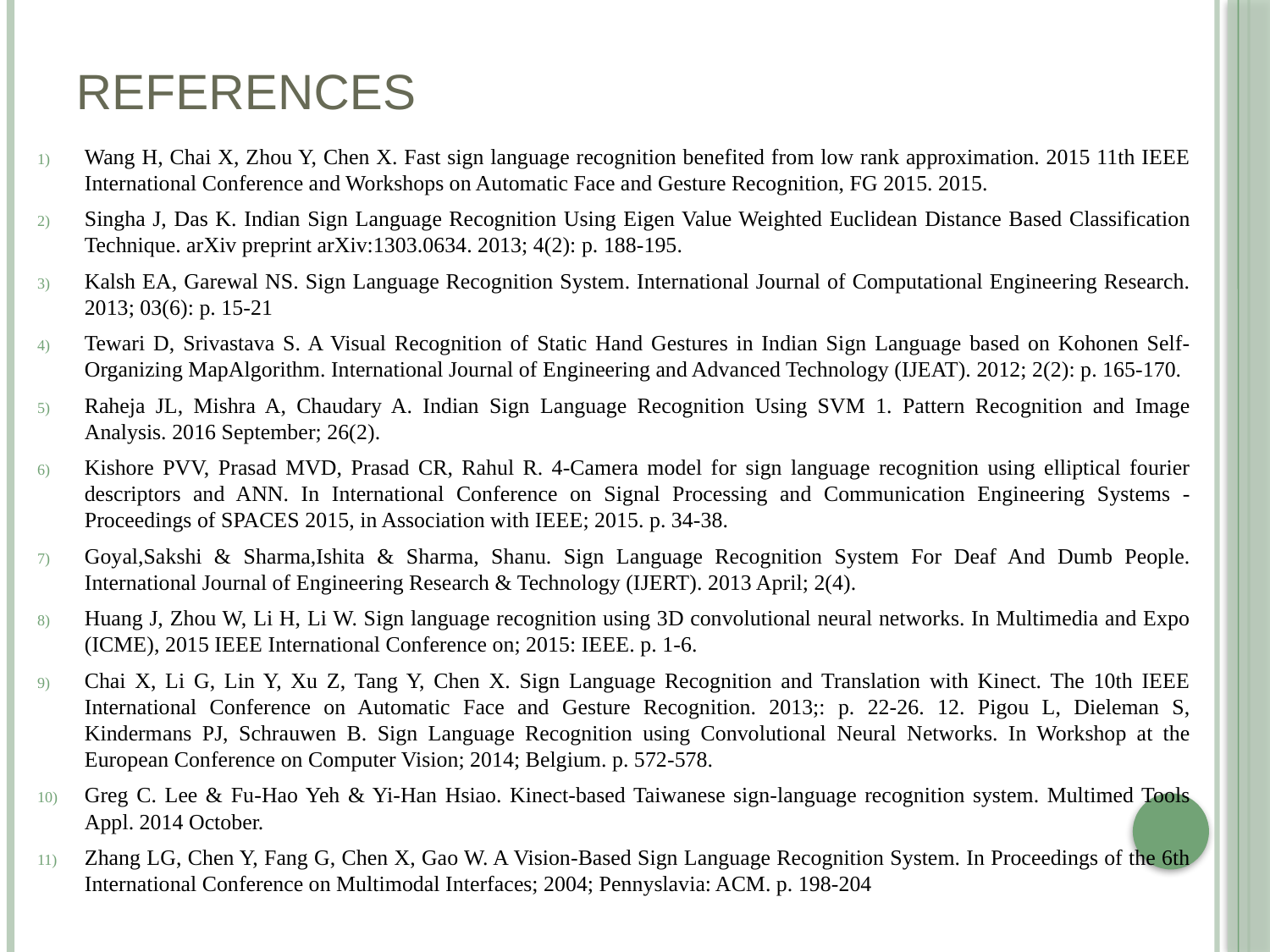

# REFERENCES
Wang H, Chai X, Zhou Y, Chen X. Fast sign language recognition benefited from low rank approximation. 2015 11th IEEE International Conference and Workshops on Automatic Face and Gesture Recognition, FG 2015. 2015.
Singha J, Das K. Indian Sign Language Recognition Using Eigen Value Weighted Euclidean Distance Based Classification Technique. arXiv preprint arXiv:1303.0634. 2013; 4(2): p. 188-195.
Kalsh EA, Garewal NS. Sign Language Recognition System. International Journal of Computational Engineering Research. 2013; 03(6): p. 15-21
Tewari D, Srivastava S. A Visual Recognition of Static Hand Gestures in Indian Sign Language based on Kohonen Self-Organizing MapAlgorithm. International Journal of Engineering and Advanced Technology (IJEAT). 2012; 2(2): p. 165-170.
Raheja JL, Mishra A, Chaudary A. Indian Sign Language Recognition Using SVM 1. Pattern Recognition and Image Analysis. 2016 September; 26(2).
Kishore PVV, Prasad MVD, Prasad CR, Rahul R. 4-Camera model for sign language recognition using elliptical fourier descriptors and ANN. In International Conference on Signal Processing and Communication Engineering Systems - Proceedings of SPACES 2015, in Association with IEEE; 2015. p. 34-38.
Goyal,Sakshi & Sharma,Ishita & Sharma, Shanu. Sign Language Recognition System For Deaf And Dumb People. International Journal of Engineering Research & Technology (IJERT). 2013 April; 2(4).
Huang J, Zhou W, Li H, Li W. Sign language recognition using 3D convolutional neural networks. In Multimedia and Expo (ICME), 2015 IEEE International Conference on; 2015: IEEE. p. 1-6.
Chai X, Li G, Lin Y, Xu Z, Tang Y, Chen X. Sign Language Recognition and Translation with Kinect. The 10th IEEE International Conference on Automatic Face and Gesture Recognition. 2013;: p. 22-26. 12. Pigou L, Dieleman S, Kindermans PJ, Schrauwen B. Sign Language Recognition using Convolutional Neural Networks. In Workshop at the European Conference on Computer Vision; 2014; Belgium. p. 572-578.
Greg C. Lee & Fu-Hao Yeh & Yi-Han Hsiao. Kinect-based Taiwanese sign-language recognition system. Multimed Tools Appl. 2014 October.
Zhang LG, Chen Y, Fang G, Chen X, Gao W. A Vision-Based Sign Language Recognition System. In Proceedings of the 6th International Conference on Multimodal Interfaces; 2004; Pennyslavia: ACM. p. 198-204